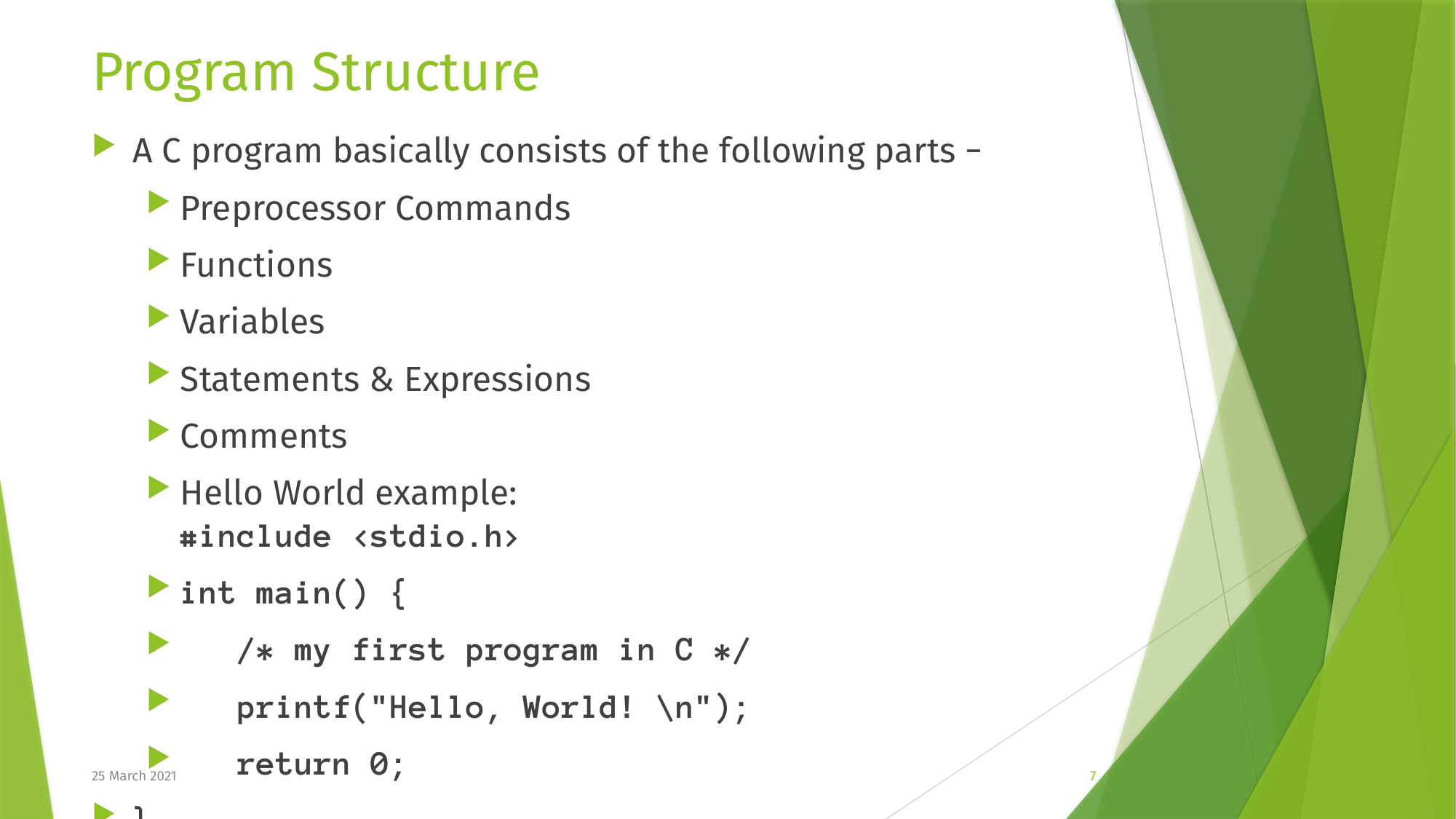

# Program Structure
A C program basically consists of the following parts −
Preprocessor Commands
Functions
Variables
Statements & Expressions
Comments
Hello World example:
#include <stdio.h>
int main() {
   /* my first program in C */
   printf("Hello, World! \n");
   return 0;
}
25 March 2021
7